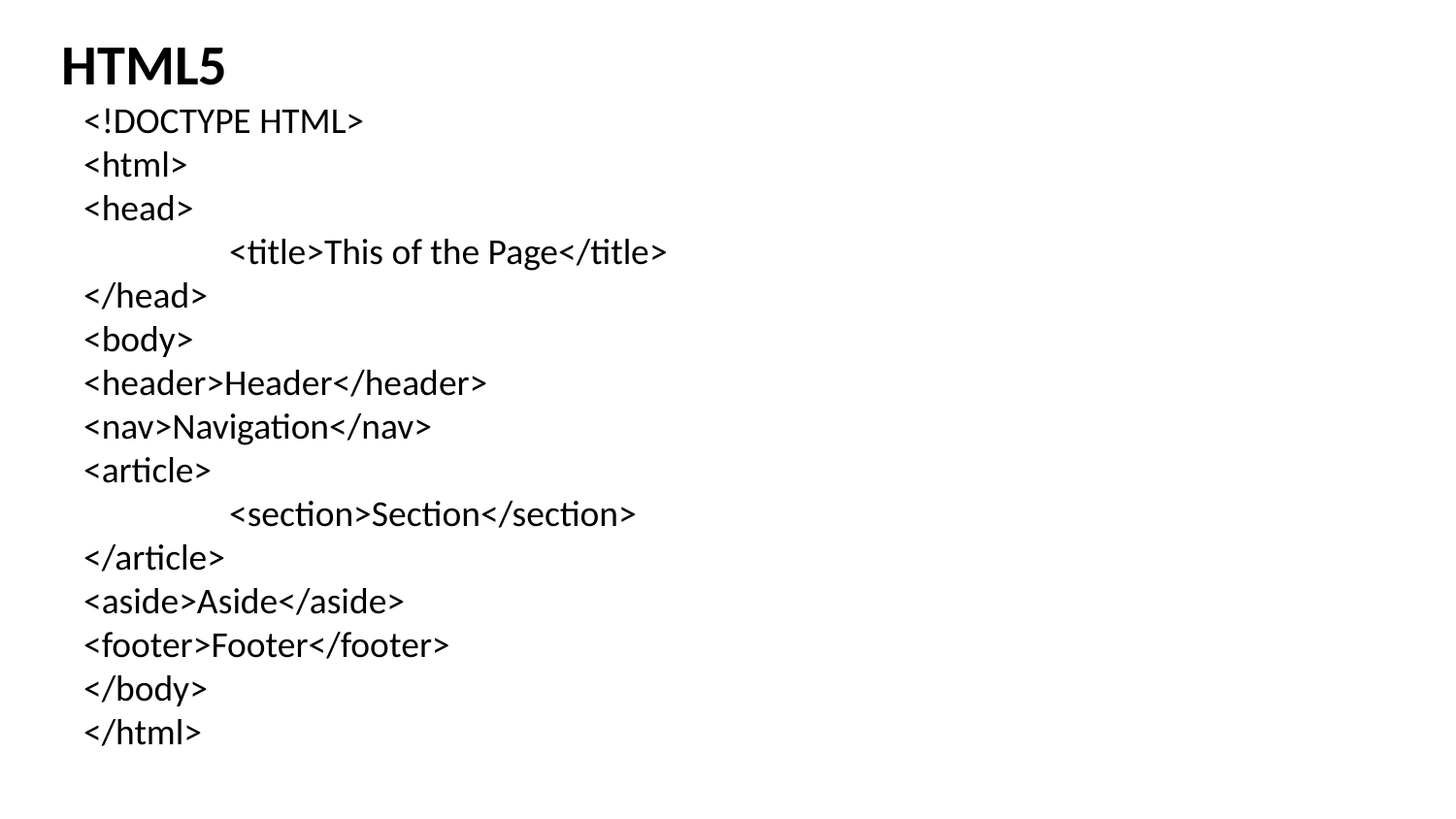

# HTML5
<!DOCTYPE HTML>
<html>
<head>
	<title>This of the Page</title>
</head>
<body>
<header>Header</header>
<nav>Navigation</nav>
<article>
	<section>Section</section>
</article>
<aside>Aside</aside>
<footer>Footer</footer>
</body>
</html>